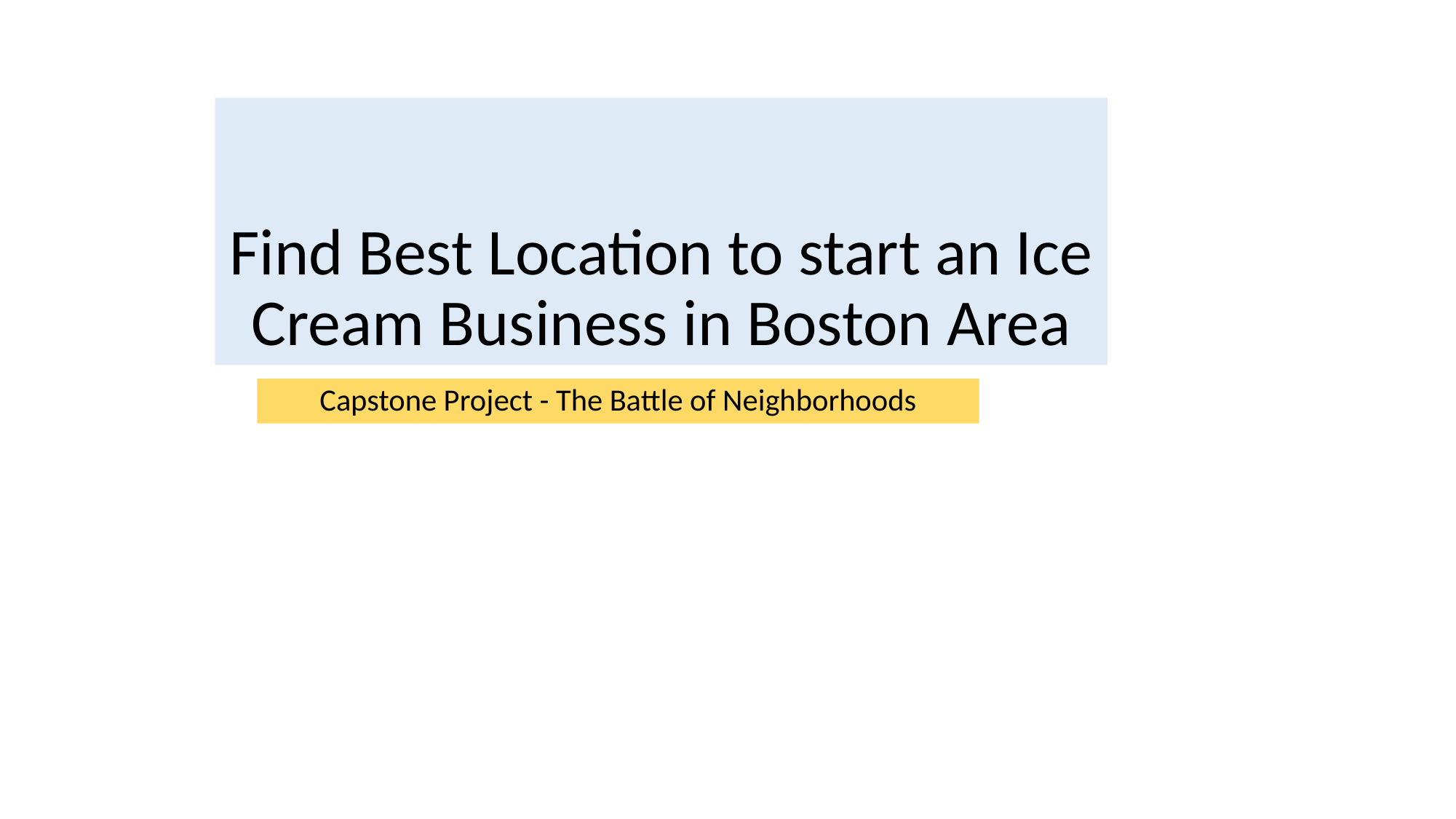

# Find Best Location to start an Ice Cream Business in Boston Area
Capstone Project - The Battle of Neighborhoods